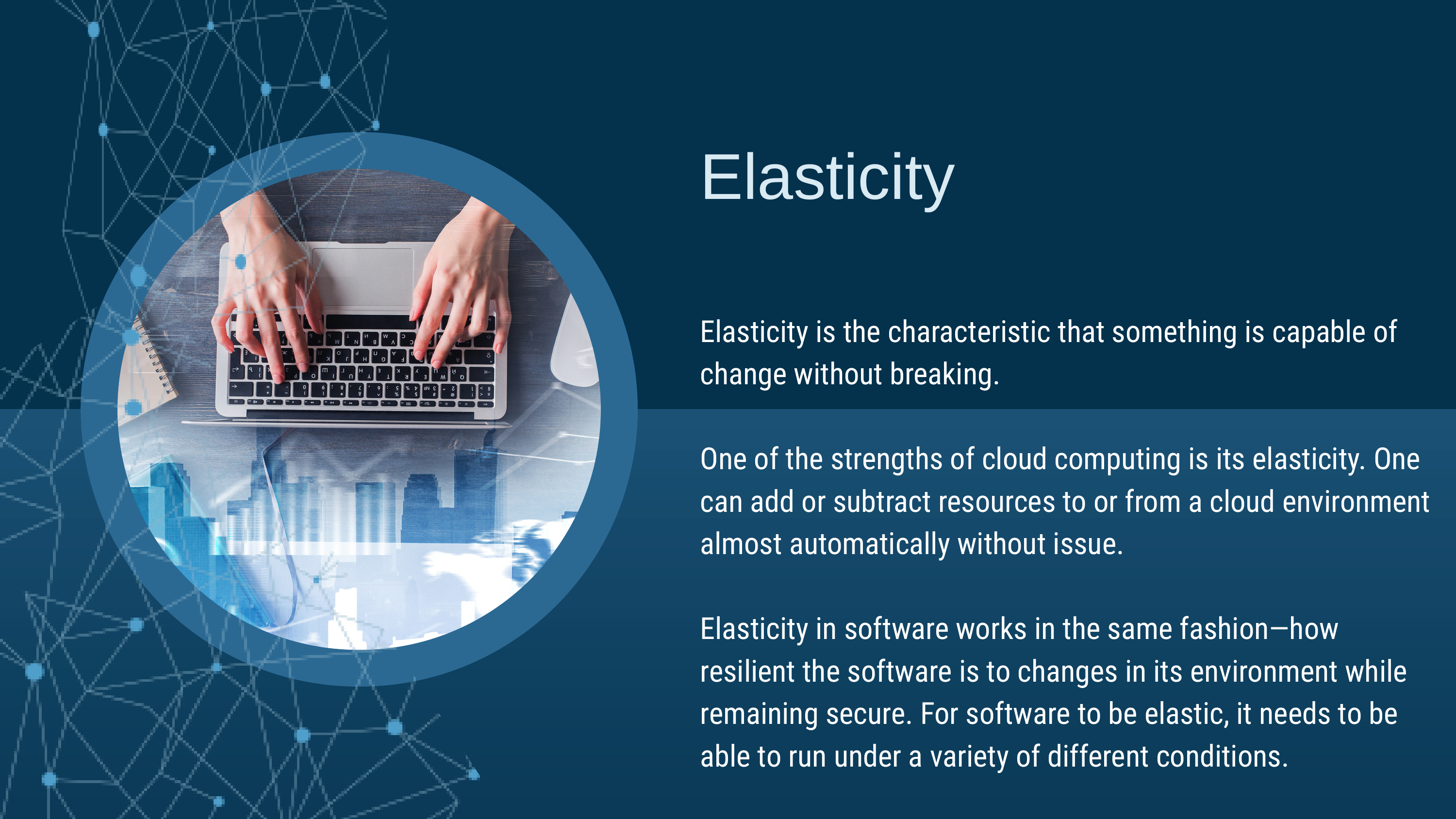

Elasticity

Elasticity is the characteristic that something is capable of change without breaking.

One of the strengths of cloud computing is its elasticity. One can add or subtract resources to or from a cloud environment almost automatically without issue.

Elasticity in software works in the same fashion—how resilient the software is to changes in its environment while remaining secure. For software to be elastic, it needs to be able to run under a variety of different conditions.